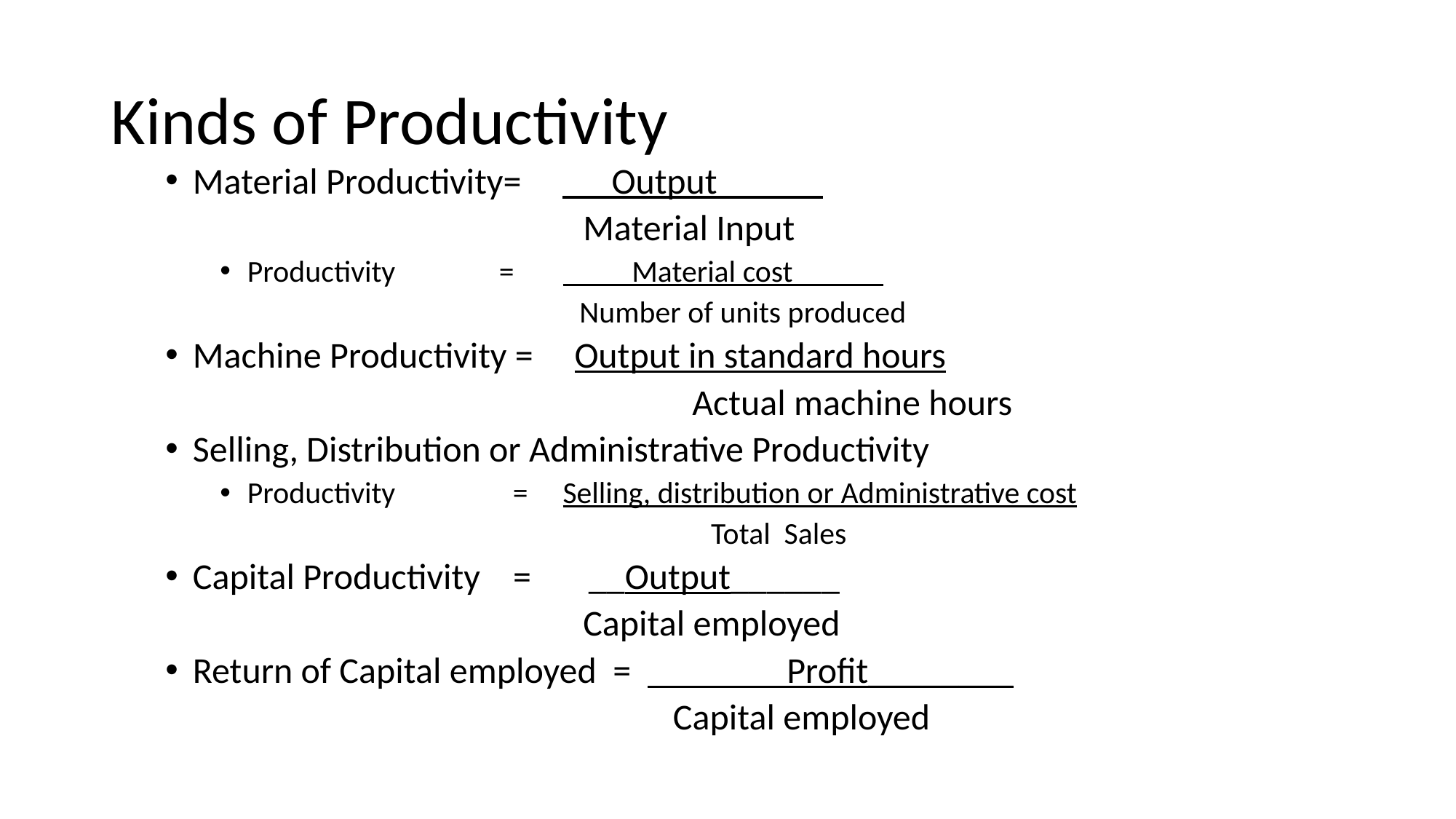

# Kinds of Productivity
Material Productivity=           Output    ____
                                                   Material Input
Productivity               =                 Material cost______
                                                    Number of units produced
Machine Productivity =     Output in standard hours
                    		                     Actual machine hours
Selling, Distribution or Administrative Productivity
Productivity                 =     Selling, distribution or Administrative cost
                                                                       Total  Sales
Capital Productivity    =       __Output______
                                                   Capital employed
Return of Capital employed  =                   Profit________
                                                              Capital employed